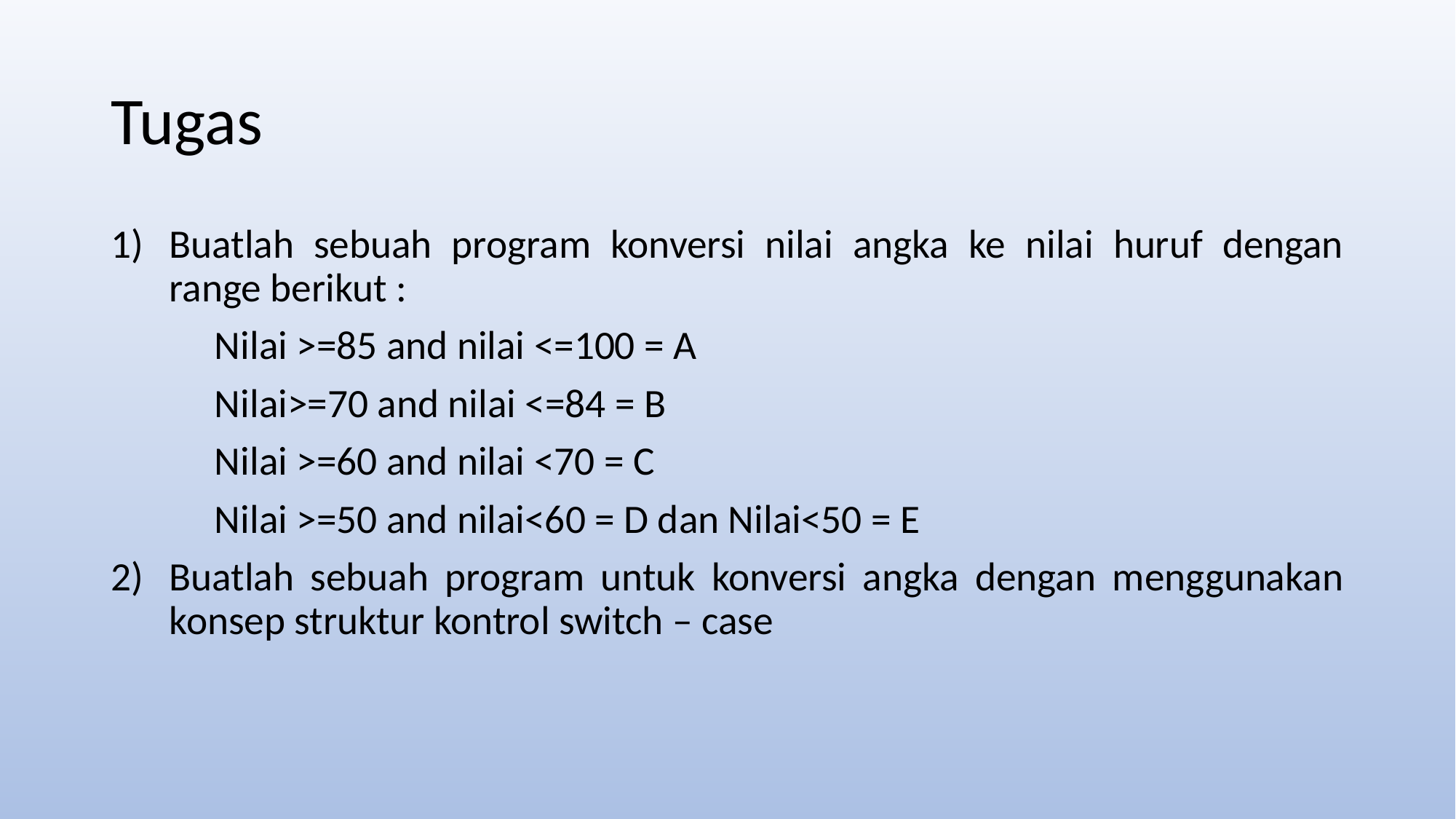

# Tugas
Buatlah sebuah program konversi nilai angka ke nilai huruf dengan range berikut :
	Nilai >=85 and nilai <=100 = A
	Nilai>=70 and nilai <=84 = B
	Nilai >=60 and nilai <70 = C
	Nilai >=50 and nilai<60 = D dan Nilai<50 = E
Buatlah sebuah program untuk konversi angka dengan menggunakan konsep struktur kontrol switch – case